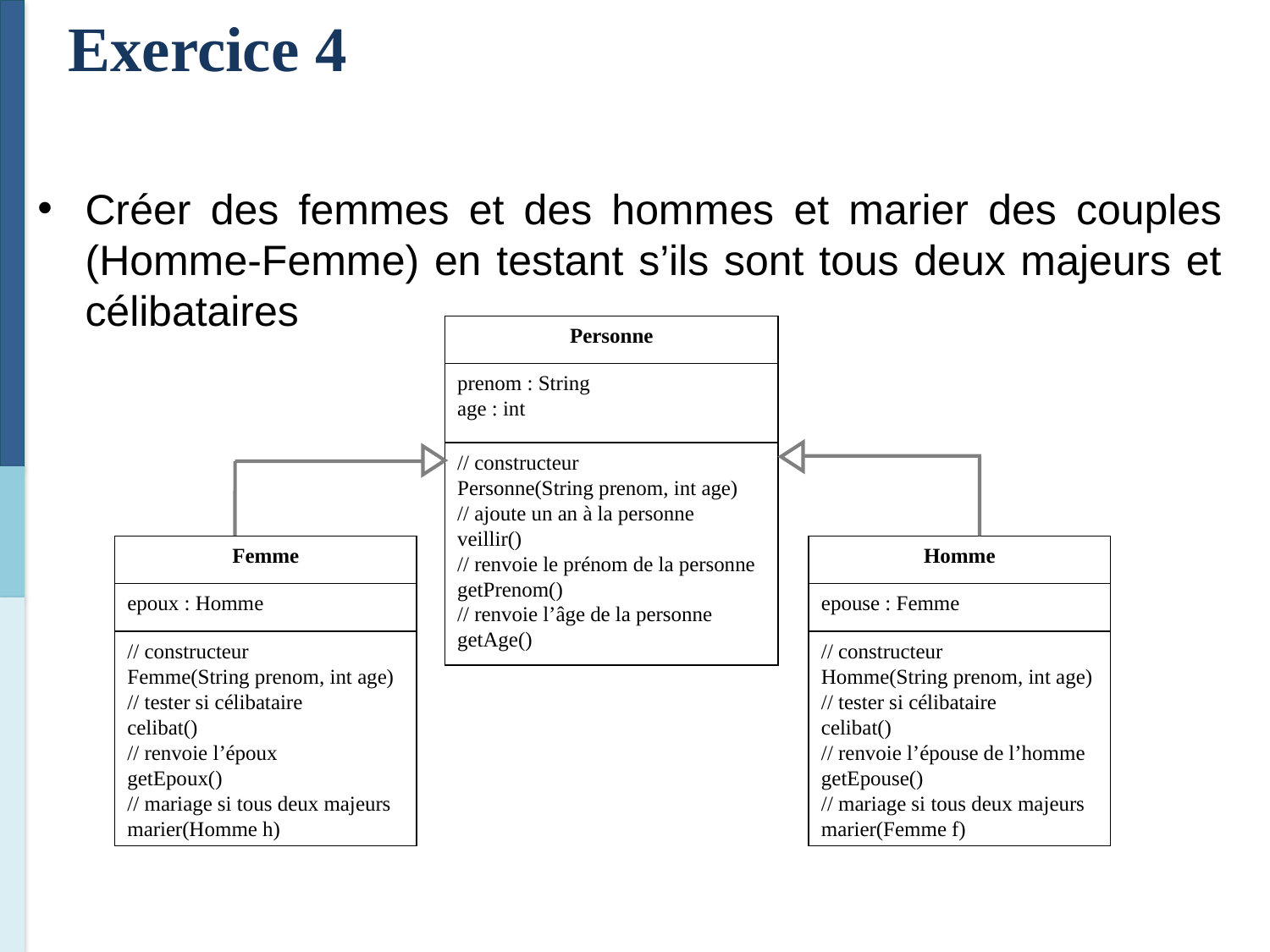

Exercice 4
Créer des femmes et des hommes et marier des couples (Homme-Femme) en testant s’ils sont tous deux majeurs et célibataires

Personne
prenom : String
age : int

// constructeur
Personne(String prenom, int age)
// ajoute un an à la personne
veillir()
// renvoie le prénom de la personne
getPrenom()
// renvoie l’âge de la personne
getAge()

Femme
epoux : Homme

// constructeur
Femme(String prenom, int age)
// tester si célibataire
celibat()
// renvoie l’époux
getEpoux()
// mariage si tous deux majeurs
marier(Homme h)
Homme
epouse : Femme

// constructeur
Homme(String prenom, int age)
// tester si célibataire
celibat()
// renvoie l’épouse de l’homme
getEpouse()
// mariage si tous deux majeurs
marier(Femme f)